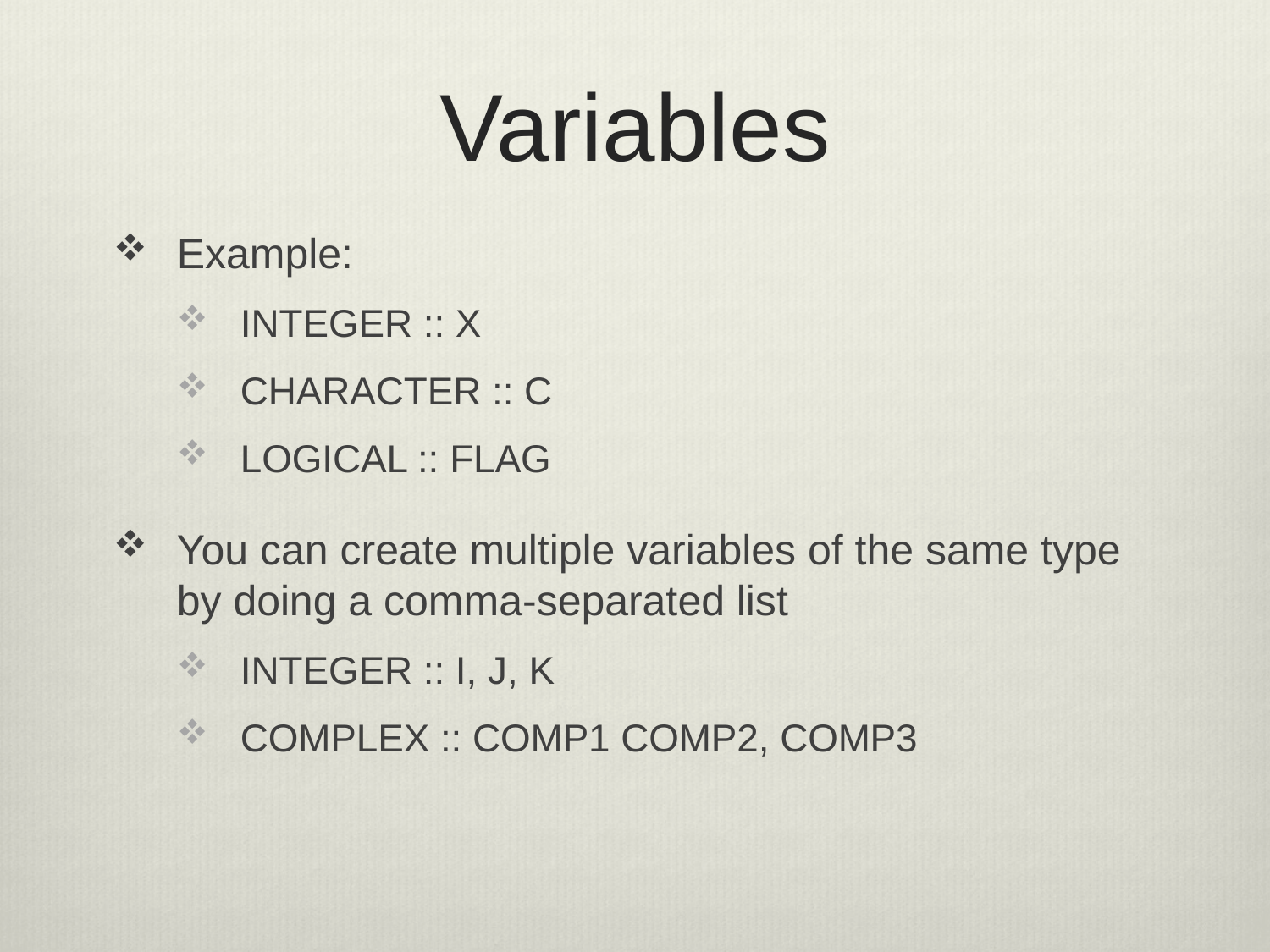

# Variables
Example:
INTEGER :: X
CHARACTER :: C
LOGICAL :: FLAG
You can create multiple variables of the same type by doing a comma-separated list
INTEGER :: I, J, K
COMPLEX :: COMP1 COMP2, COMP3